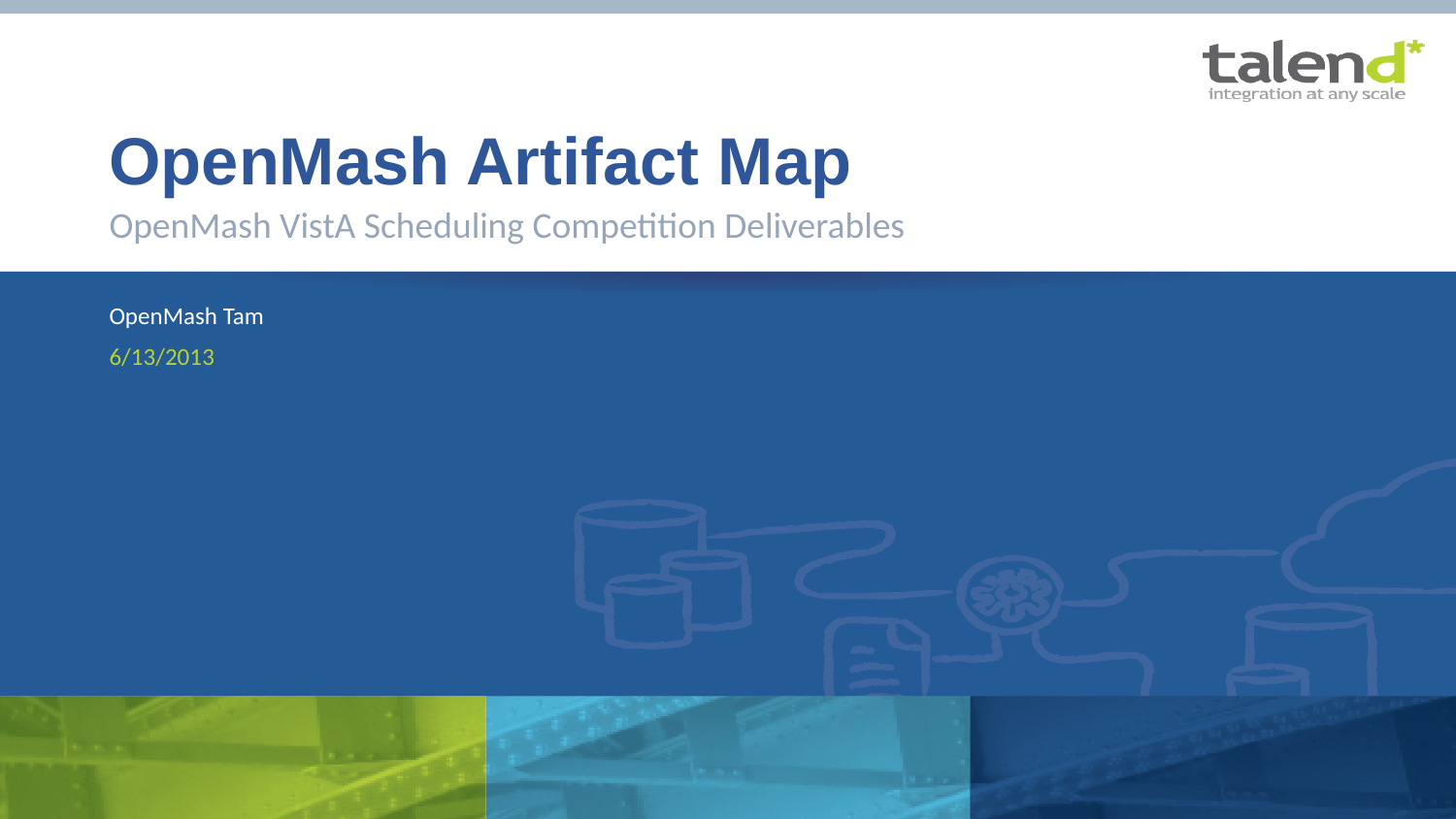

# OpenMash Artifact Map
OpenMash VistA Scheduling Competition Deliverables
OpenMash Tam
6/13/2013